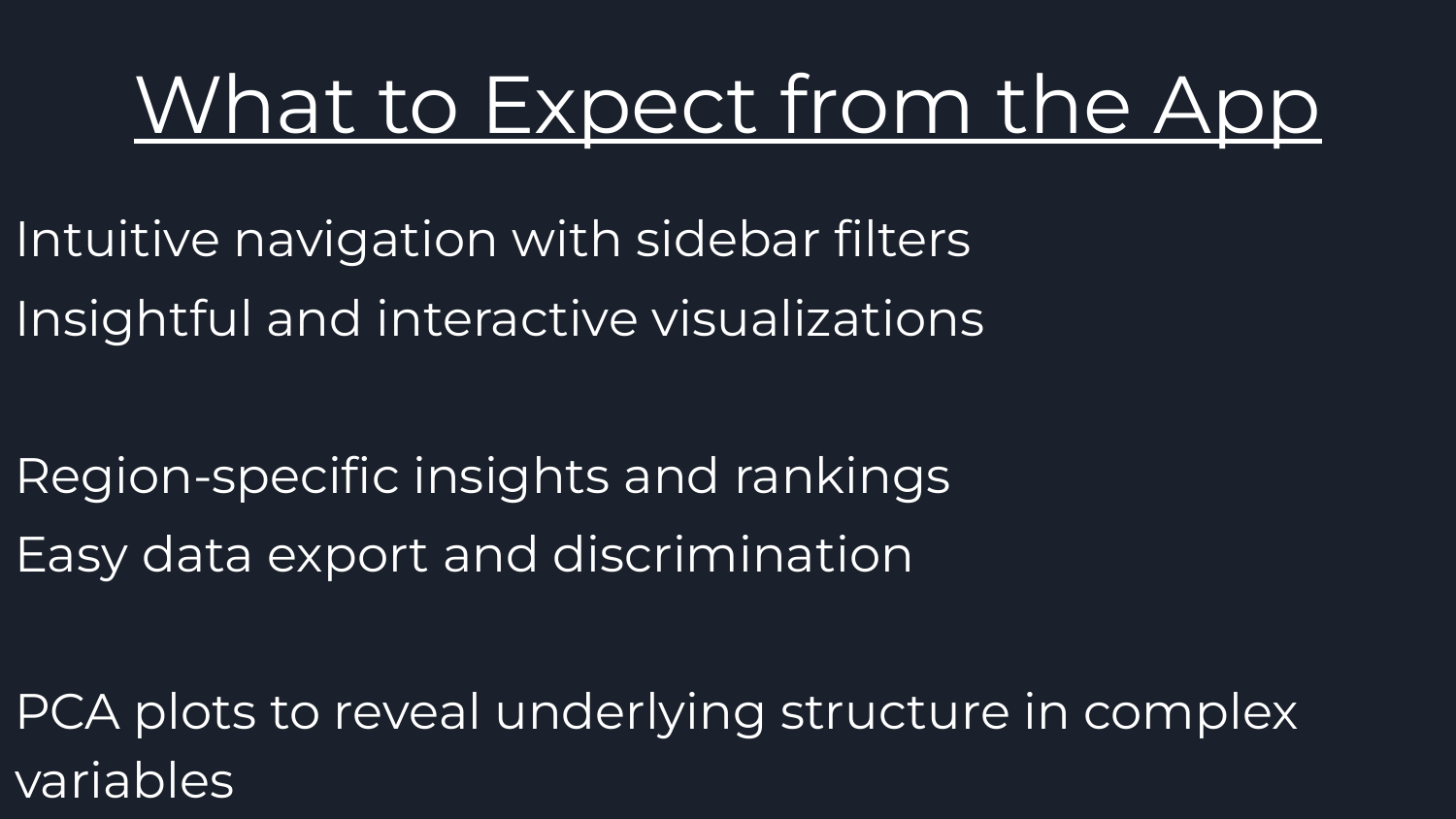

# What to Expect from the App
Intuitive navigation with sidebar filters
Insightful and interactive visualizations

Region-specific insights and rankings
Easy data export and discrimination

PCA plots to reveal underlying structure in complex variables